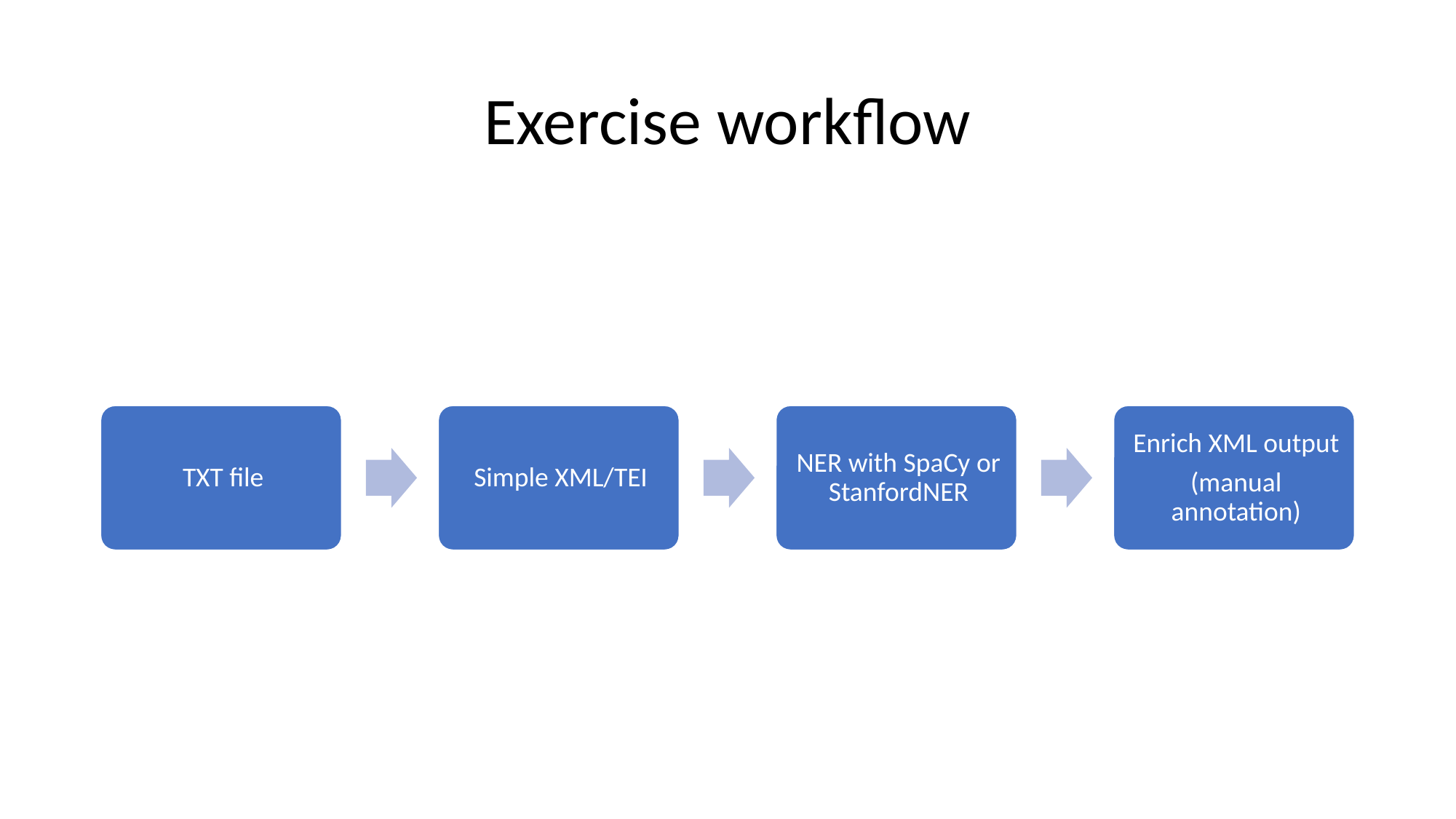

# Exercise workflow
TXT file

Simple XML/TEI

NER with SpaCy or StanfordNER

Enrich XML output
(manual annotation)